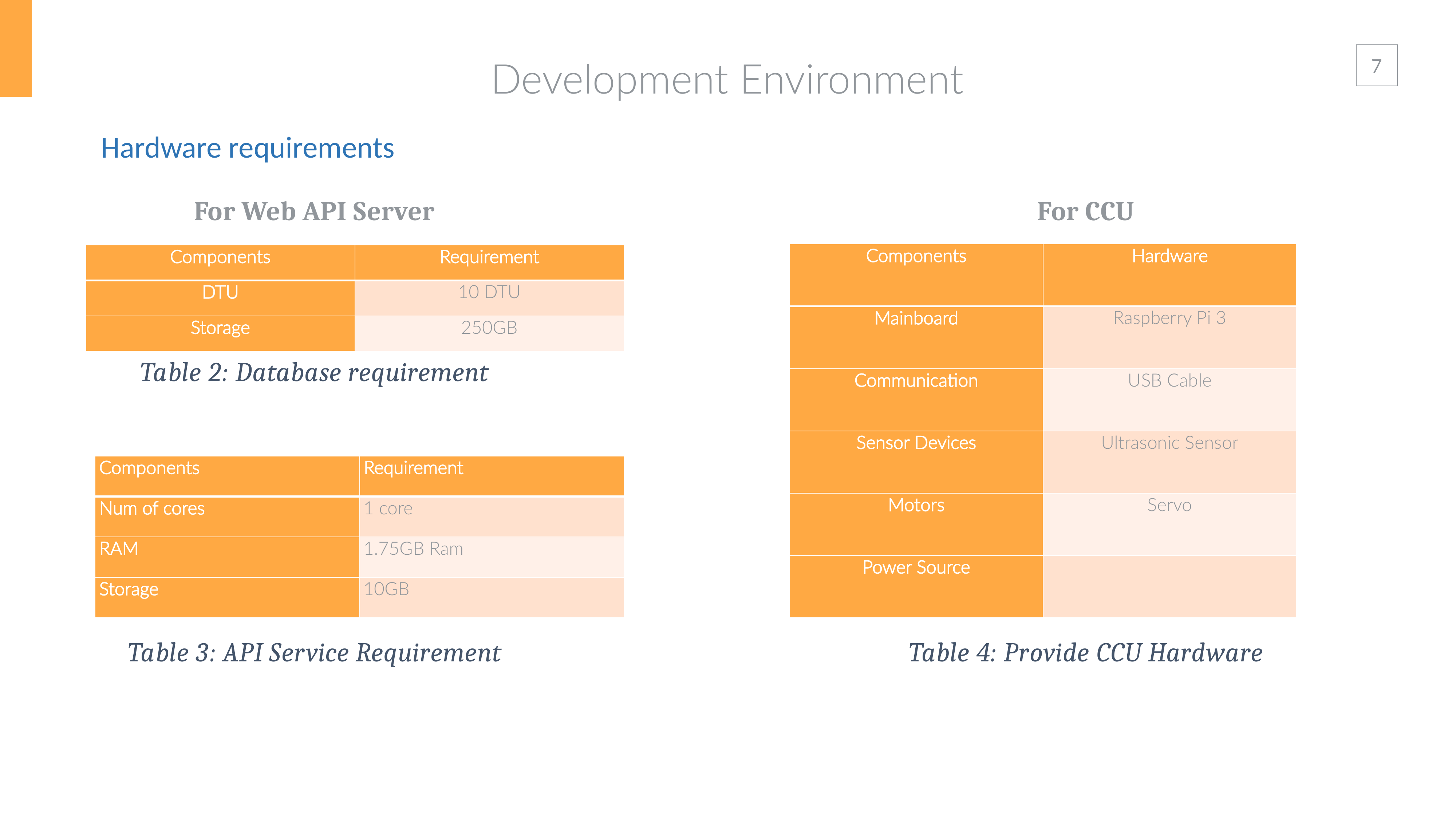

Development Environment
Hardware requirements
For CCU
For Web API Server
| Components | Hardware |
| --- | --- |
| Mainboard | Raspberry Pi 3 |
| Communication | USB Cable |
| Sensor Devices | Ultrasonic Sensor |
| Motors | Servo |
| Power Source |  |
| Components | Requirement |
| --- | --- |
| DTU | 10 DTU |
| Storage | 250GB |
Table 2: Database requirement
| Components | Requirement |
| --- | --- |
| Num of cores | 1 core |
| RAM | 1.75GB Ram |
| Storage | 10GB |
Table 3: API Service Requirement
Table 4: Provide CCU Hardware